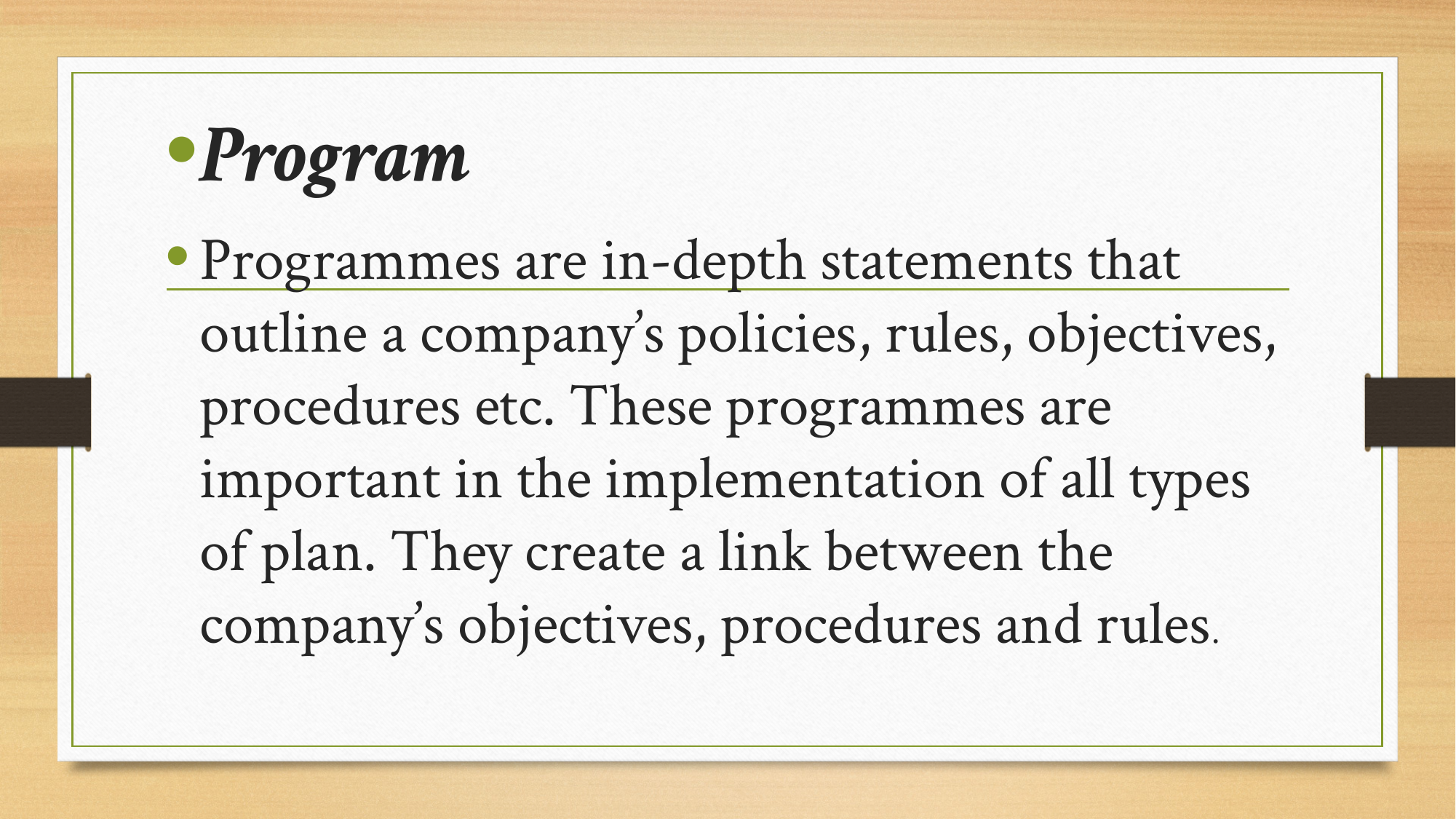

Program
Programmes are in-depth statements that outline a company’s policies, rules, objectives, procedures etc. These programmes are important in the implementation of all types of plan. They create a link between the company’s objectives, procedures and rules.

#